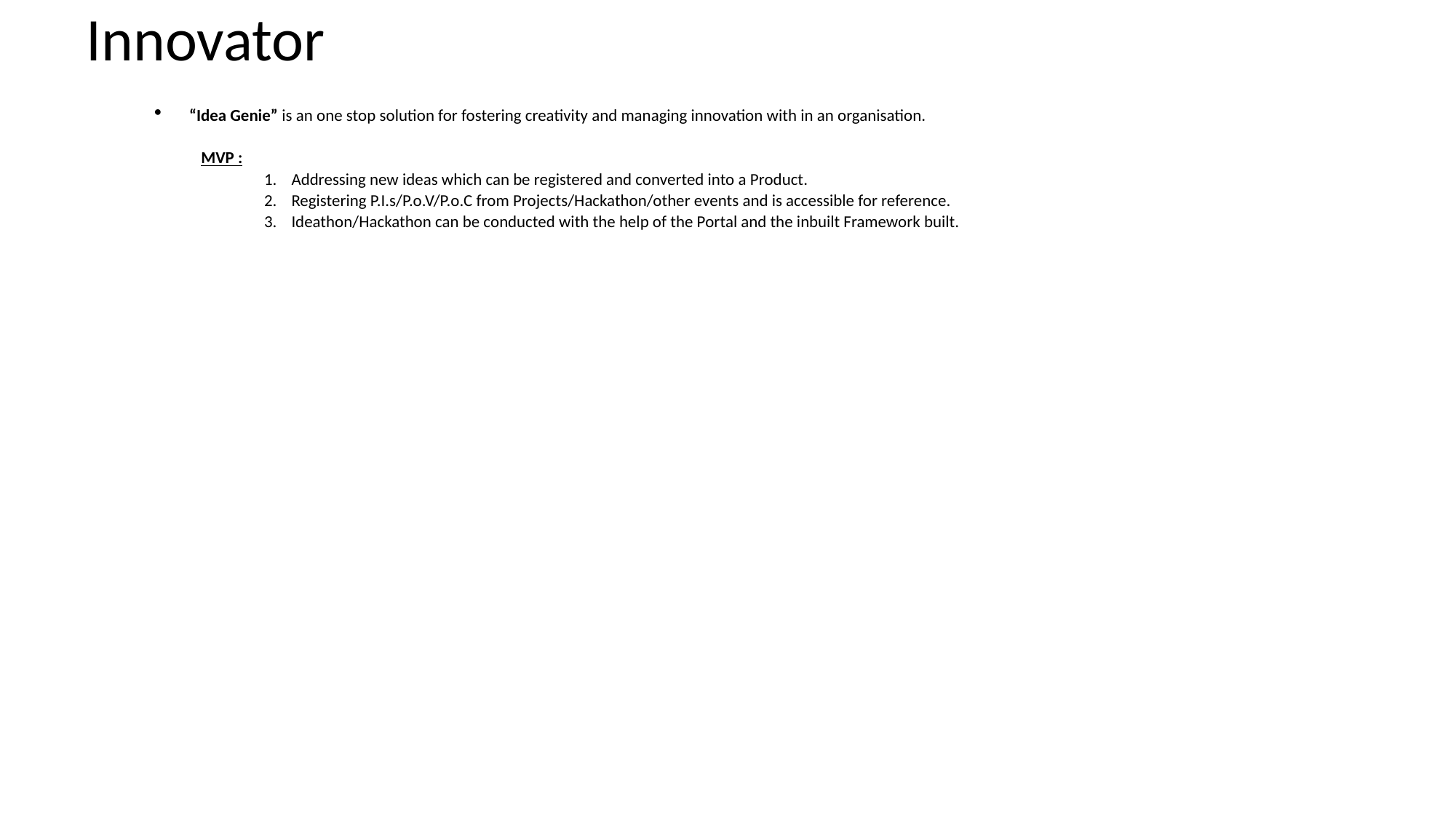

# Innovator
“Idea Genie” is an one stop solution for fostering creativity and managing innovation with in an organisation.

            MVP :
Addressing new ideas which can be registered and converted into a Product.
Registering P.I.s/P.o.V/P.o.C from Projects/Hackathon/other events and is accessible for reference.
Ideathon/Hackathon can be conducted with the help of the Portal and the inbuilt Framework built.